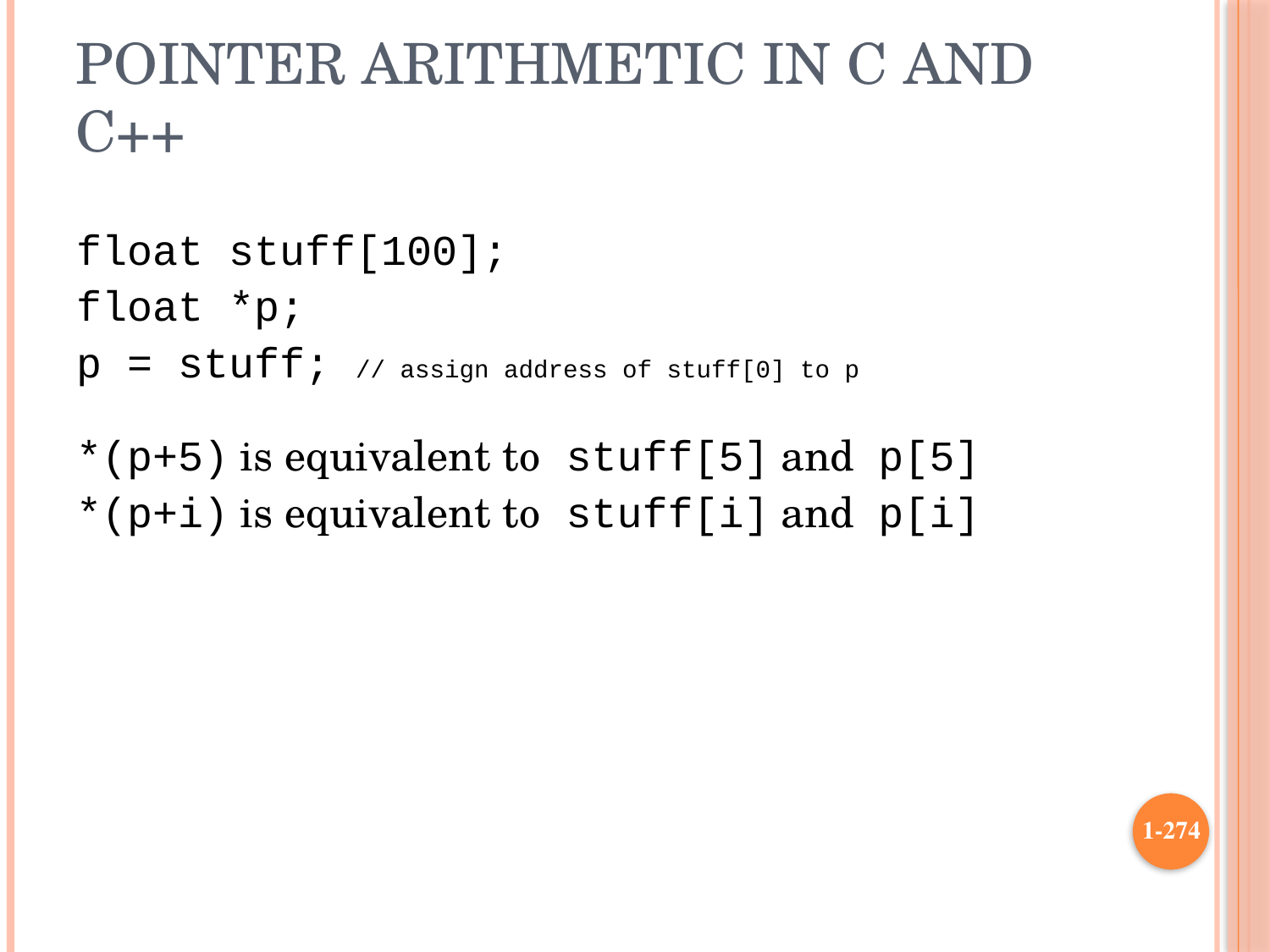

# Pointer Arithmetic in C and C++
float stuff[100];
float *p;
p = stuff; // assign address of stuff[0] to p

*(p+5) is equivalent to stuff[5] and  p[5]
*(p+i) is equivalent to stuff[i] and  p[i]

1-274